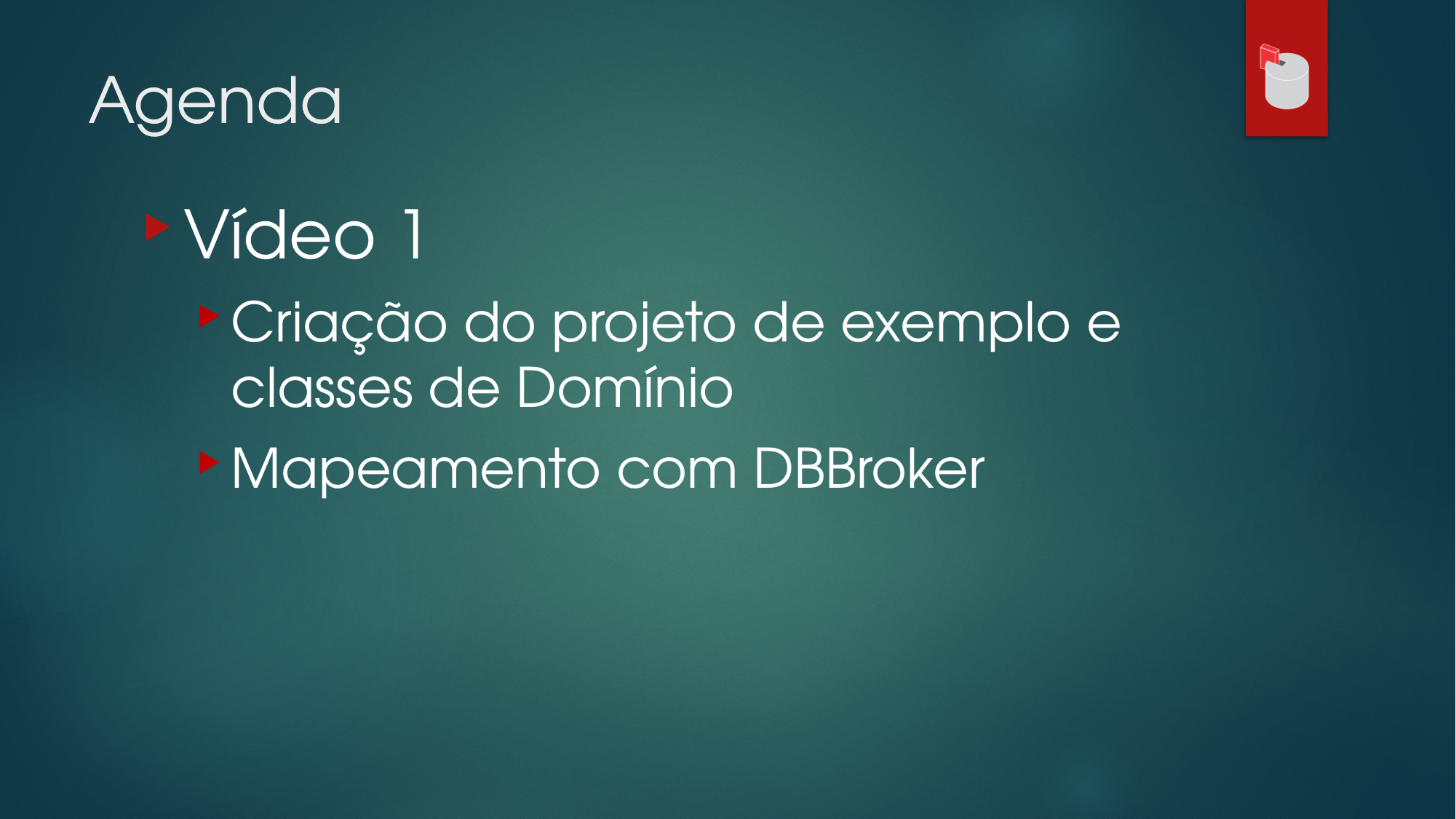

# Agenda
Vídeo 1
Criação do projeto de exemplo e classes de Domínio
Mapeamento com DBBroker